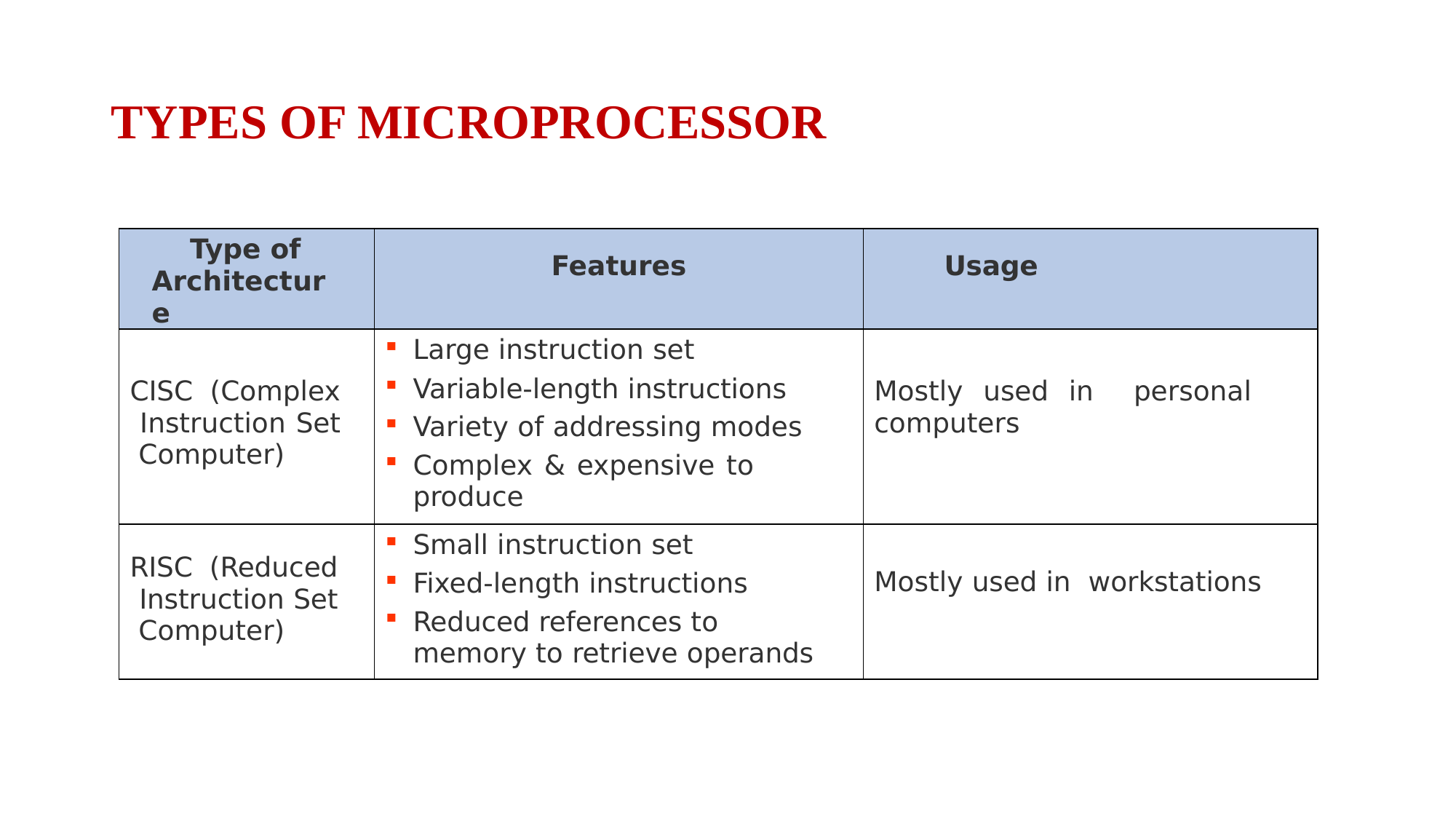

# TYPES OF MICROPROCESSOR
| Type of Architecture | Features | Usage |
| --- | --- | --- |
| CISC (Complex Instruction Set Computer) | Large instruction set Variable-length instructions Variety of addressing modes Complex & expensive to produce | Mostly used in personal computers |
| RISC (Reduced Instruction Set Computer) | Small instruction set Fixed-length instructions Reduced references to memory to retrieve operands | Mostly used in workstations |